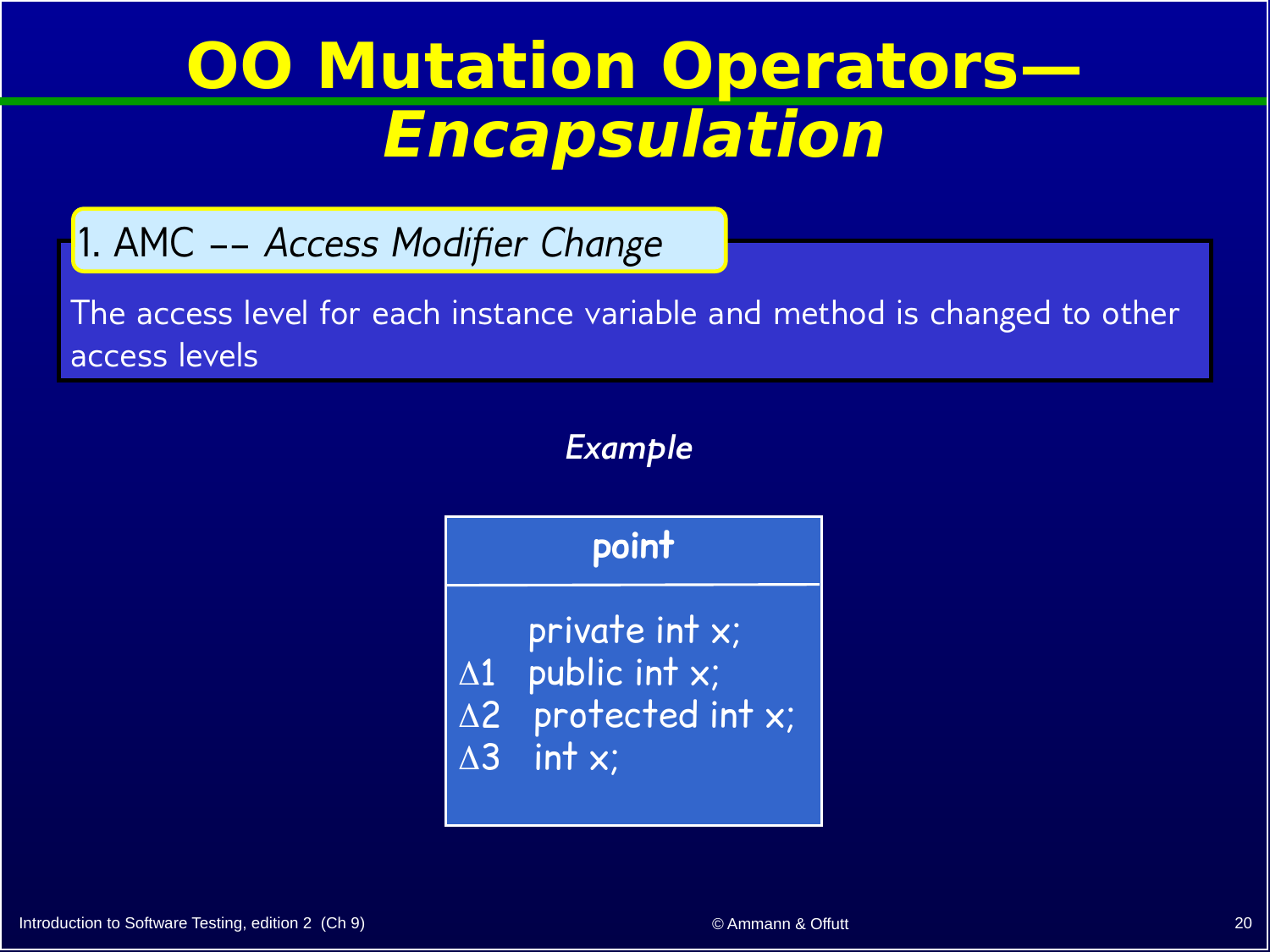

# OO Mutation Operators—Encapsulation
1. AMC –– Access Modifier Change

The access level for each instance variable and method is changed to other access levels
Example
point

	  private int x;
Δ1   public int x;
Δ2   protected int x;
Δ3   int x;

20
Introduction to Software Testing, edition 2  (Ch 9)
© Ammann & Offutt